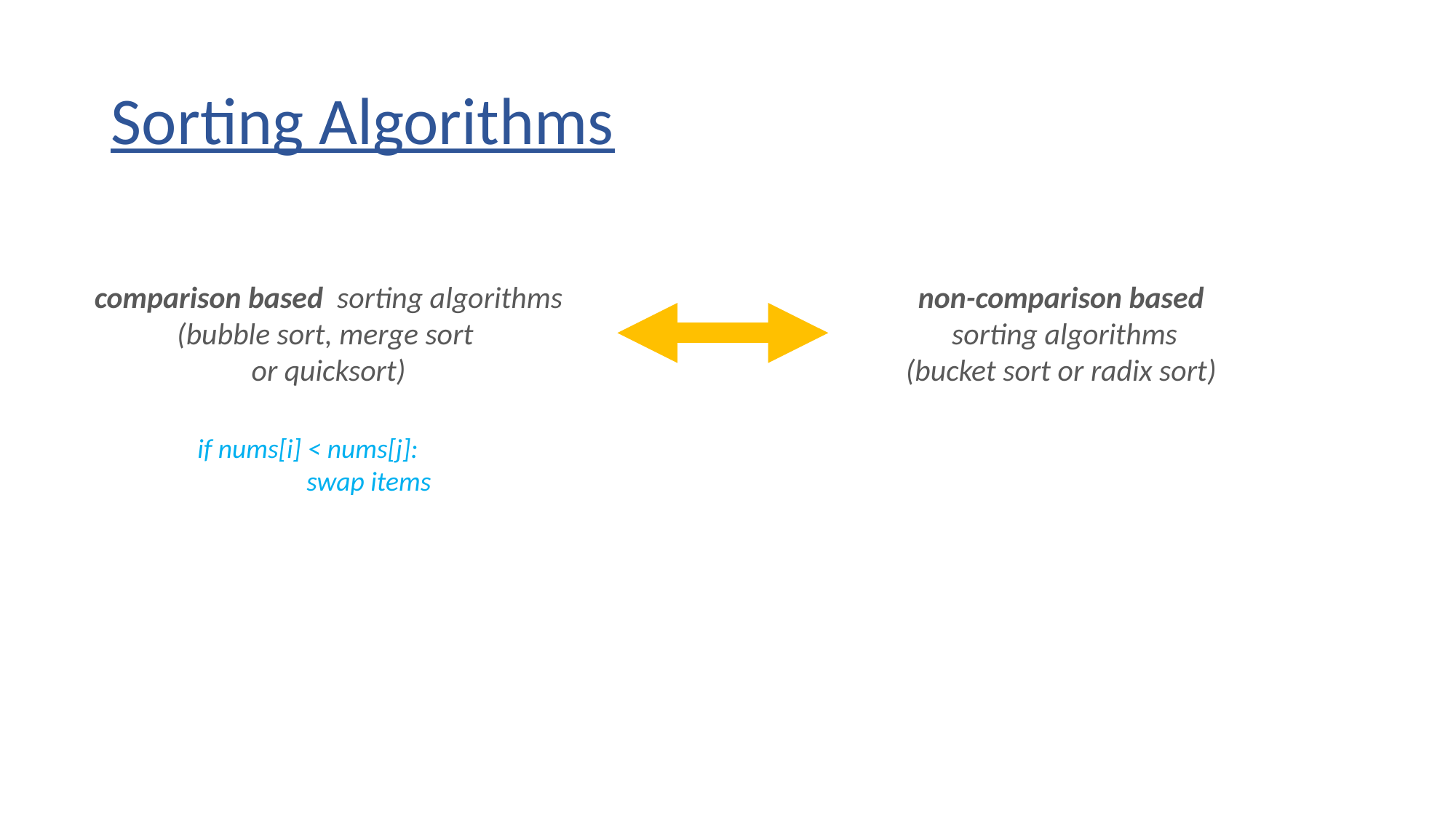

# Sorting Algorithms
comparison based  sorting algorithms
(bubble sort, merge sort
or quicksort)
non-comparison based
 sorting algorithms
(bucket sort or radix sort)
if nums[i] < nums[j]:
	swap items